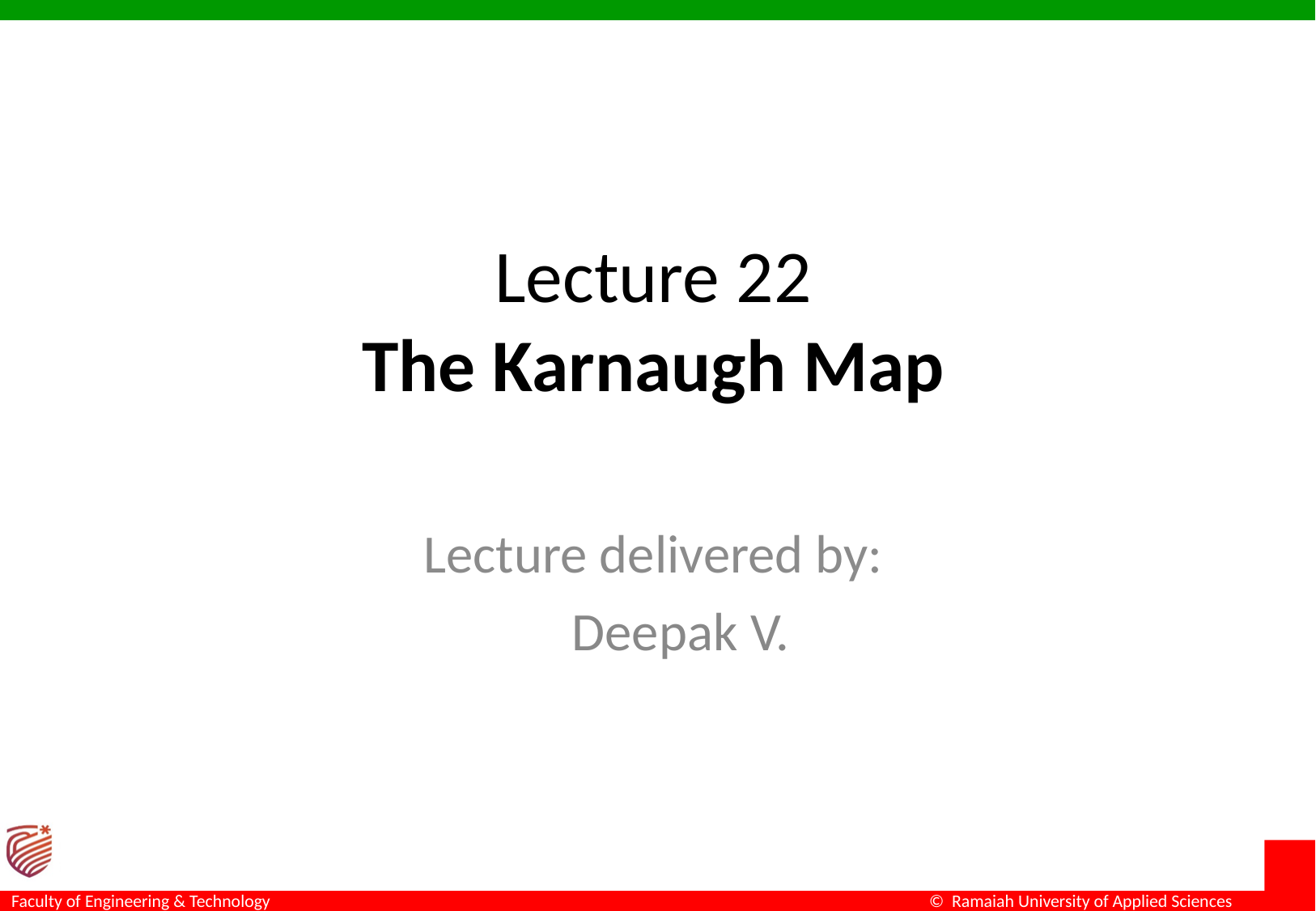

# Lecture 22 The Karnaugh Map
Lecture delivered by:
Deepak V.